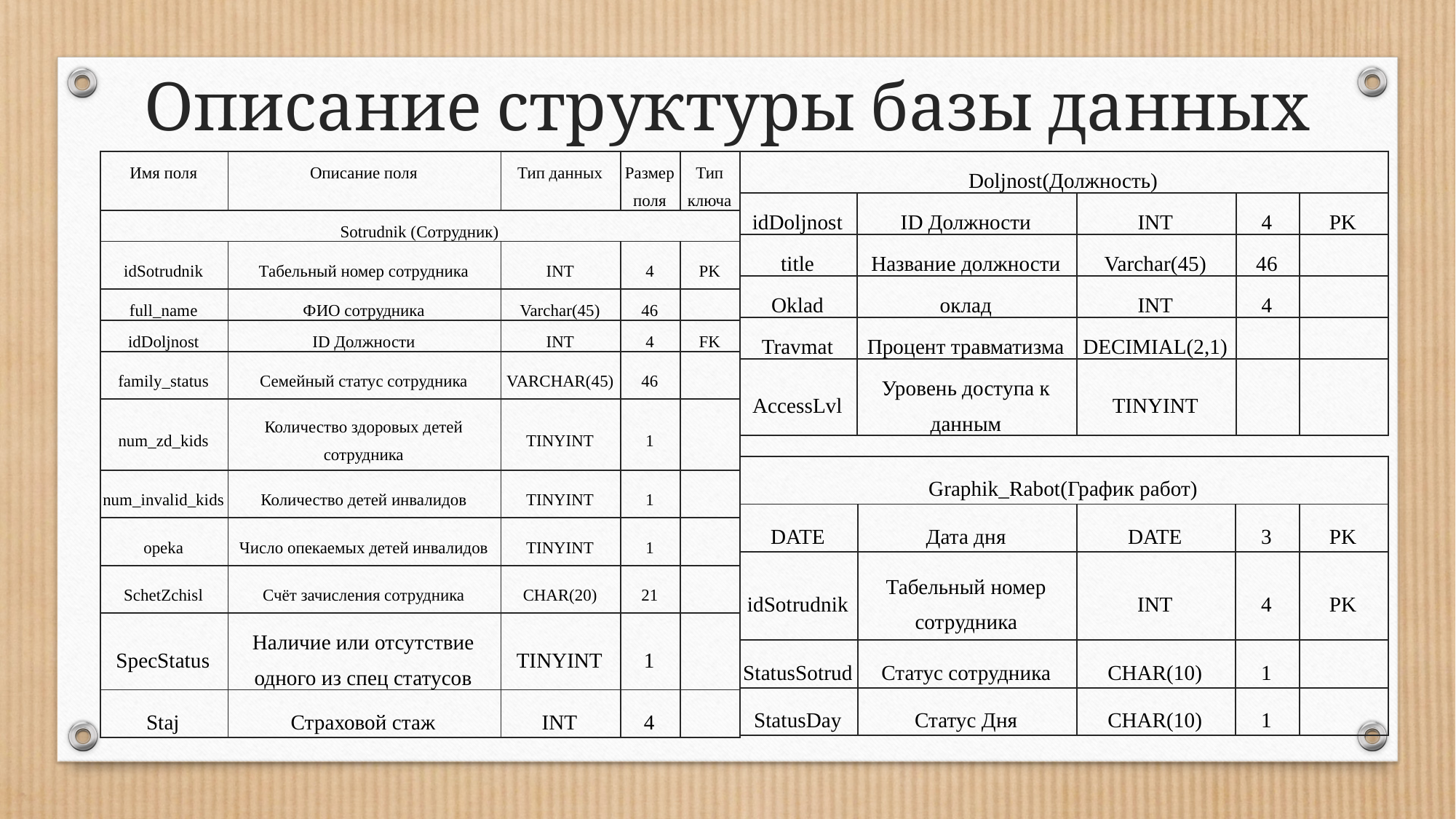

Описание структуры базы данных
| Имя поля | Описание поля | Тип данных | Размер поля | Тип ключа |
| --- | --- | --- | --- | --- |
| Sotrudnik (Сотрудник) |  |  |  |  |
| idSotrudnik | Табельный номер сотрудника | INT | 4 | PK |
| full\_name | ФИО сотрудника | Varchar(45) | 46 |  |
| idDoljnost | ID Должности | INT | 4 | FK |
| family\_status | Семейный статус сотрудника | VARCHAR(45) | 46 |  |
| num\_zd\_kids | Количество здоровых детей сотрудника | TINYINT | 1 |  |
| num\_invalid\_kids | Количество детей инвалидов | TINYINT | 1 |  |
| opeka | Число опекаемых детей инвалидов | TINYINT | 1 |  |
| SchetZchisl | Счёт зачисления сотрудника | CHAR(20) | 21 |  |
| SpecStatus | Наличие или отсутствие одного из спец статусов | TINYINT | 1 |  |
| Staj | Страховой стаж | INT | 4 |  |
| Doljnost(Должность) |  |  |  |  |
| --- | --- | --- | --- | --- |
| idDoljnost | ID Должности | INT | 4 | PK |
| title | Название должности | Varchar(45) | 46 |  |
| Oklad | оклад | INT | 4 |  |
| Travmat | Процент травматизма | DECIMIAL(2,1) |  |  |
| AccessLvl | Уровень доступа к данным | TINYINT |  |  |
| Graphik\_Rabot(График работ) |  |  |  |  |
| --- | --- | --- | --- | --- |
| DATE | Дата дня | DATE | 3 | PK |
| idSotrudnik | Табельный номер сотрудника | INT | 4 | PK |
| StatusSotrud | Статус сотрудника | CHAR(10) | 1 |  |
| StatusDay | Статус Дня | CHAR(10) | 1 |  |